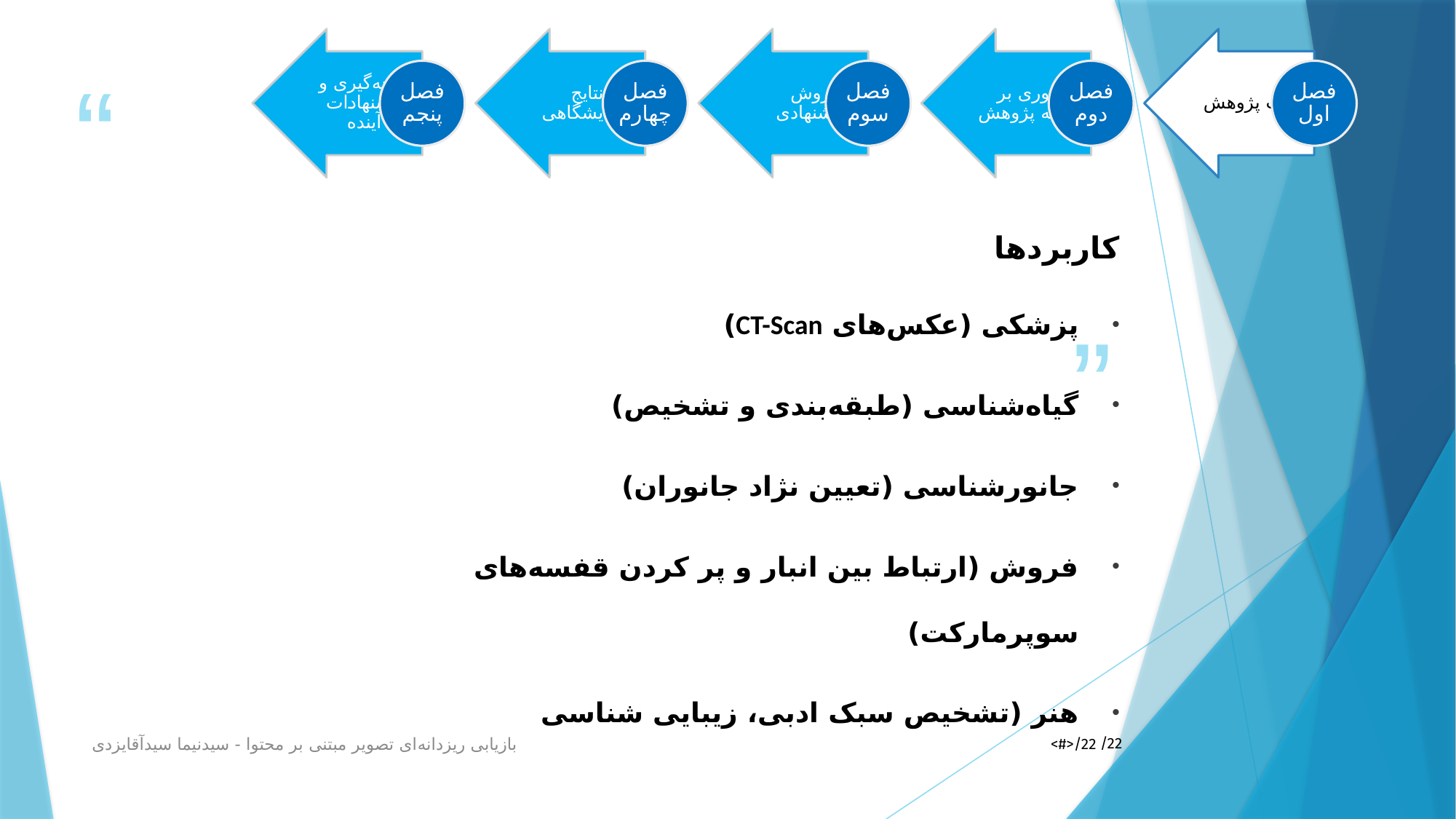

کلیات پژوهش
فصل اول
مروری بر پیشینه پژوهش
فصل دوم
روش پیشنهادی
فصل سوم
نتایج آزمایشگاهی
فصل چهارم
نتیجه‌گیری و پیشنهادات آینده
فصل پنجم
کاربردها
پزشکی (عکس‌های CT-Scan)
گیاه‌شناسی (طبقه‌بندی و تشخیص)
جانورشناسی (تعیین نژاد جانوران)
فروش (ارتباط بین انبار و پر کردن قفسه‌های سوپرمارکت)
هنر (تشخیص سبک ادبی، زیبایی شناسی
بازیابی ریزدانه‌ای تصویر مبتنی بر محتوا - سیدنیما سیدآقایزدی
4